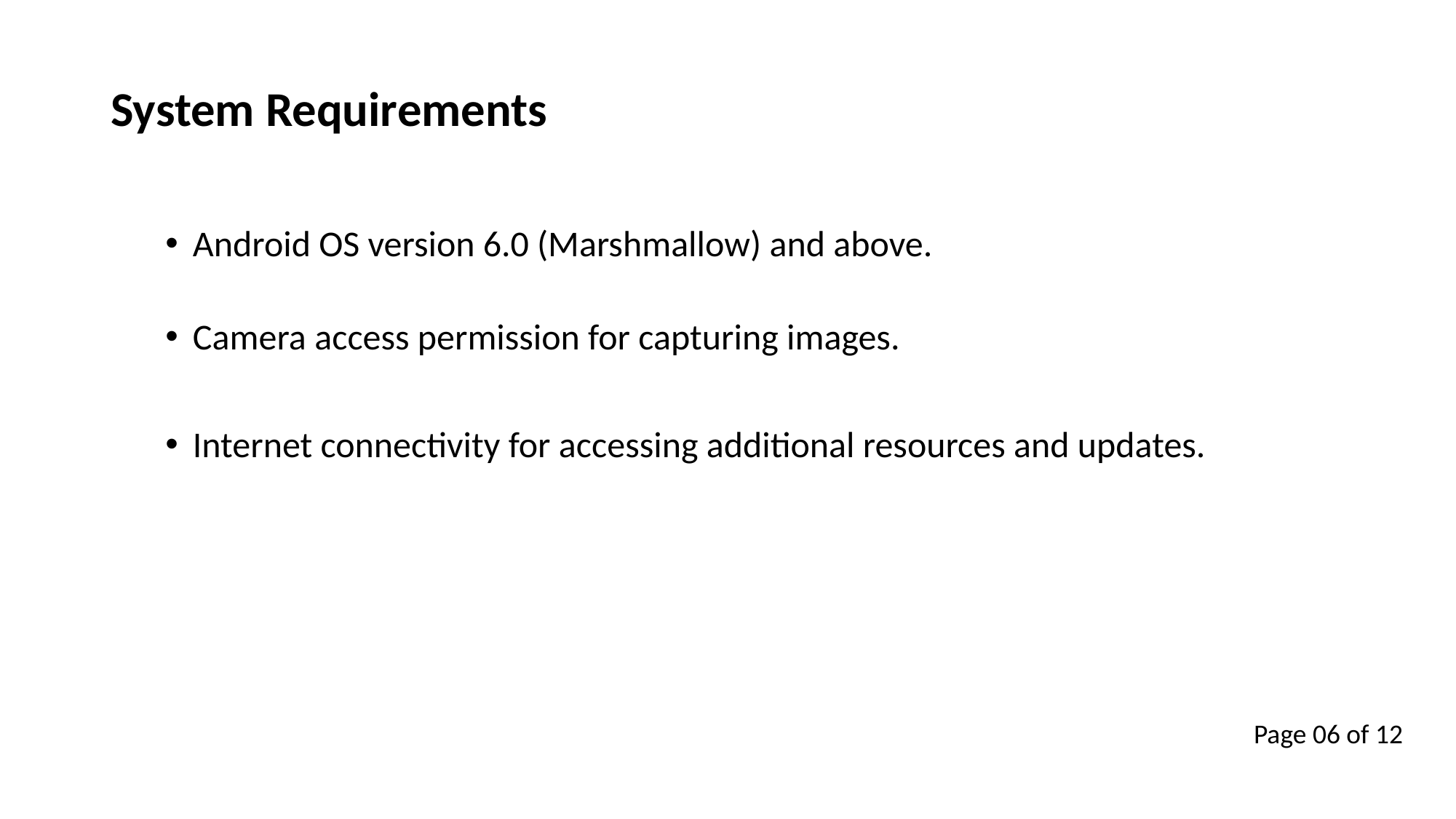

System Requirements

Android OS version 6.0 (Marshmallow) and above.

Camera access permission for capturing images.

Internet connectivity for accessing additional resources and updates.
Page 06 of 12